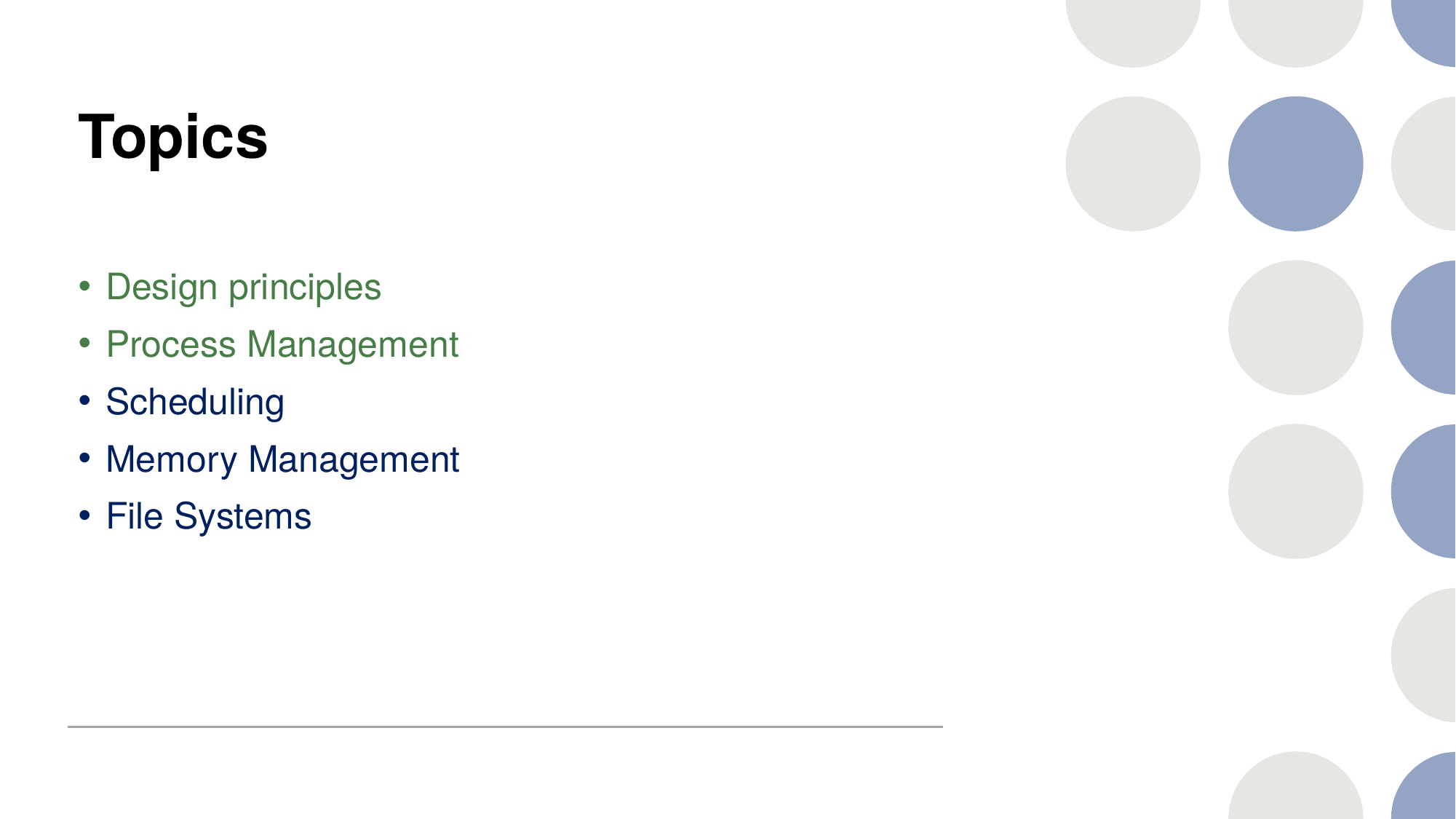

# Topics
Design principles
Process Management
Scheduling
Memory Management
File Systems